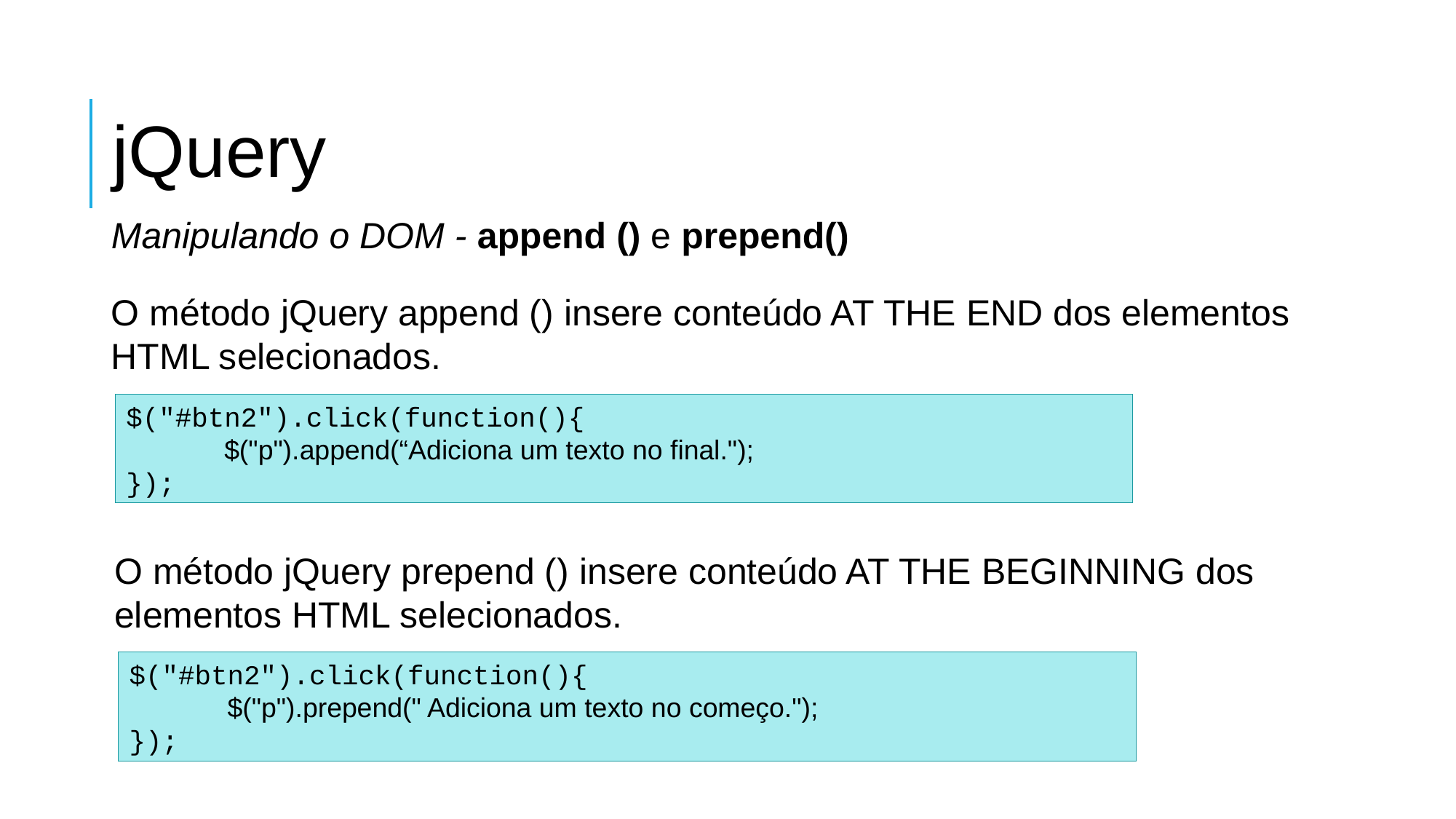

jQuery
Manipulando o DOM - append () e prepend()

O método jQuery append () insere conteúdo AT THE END dos elementos HTML selecionados.
$("#btn2").click(function(){
      $("p").append(“Adiciona um texto no final.");
});
O método jQuery prepend () insere conteúdo AT THE BEGINNING dos elementos HTML selecionados.
$("#btn2").click(function(){
      $("p").prepend(" Adiciona um texto no começo.");
});